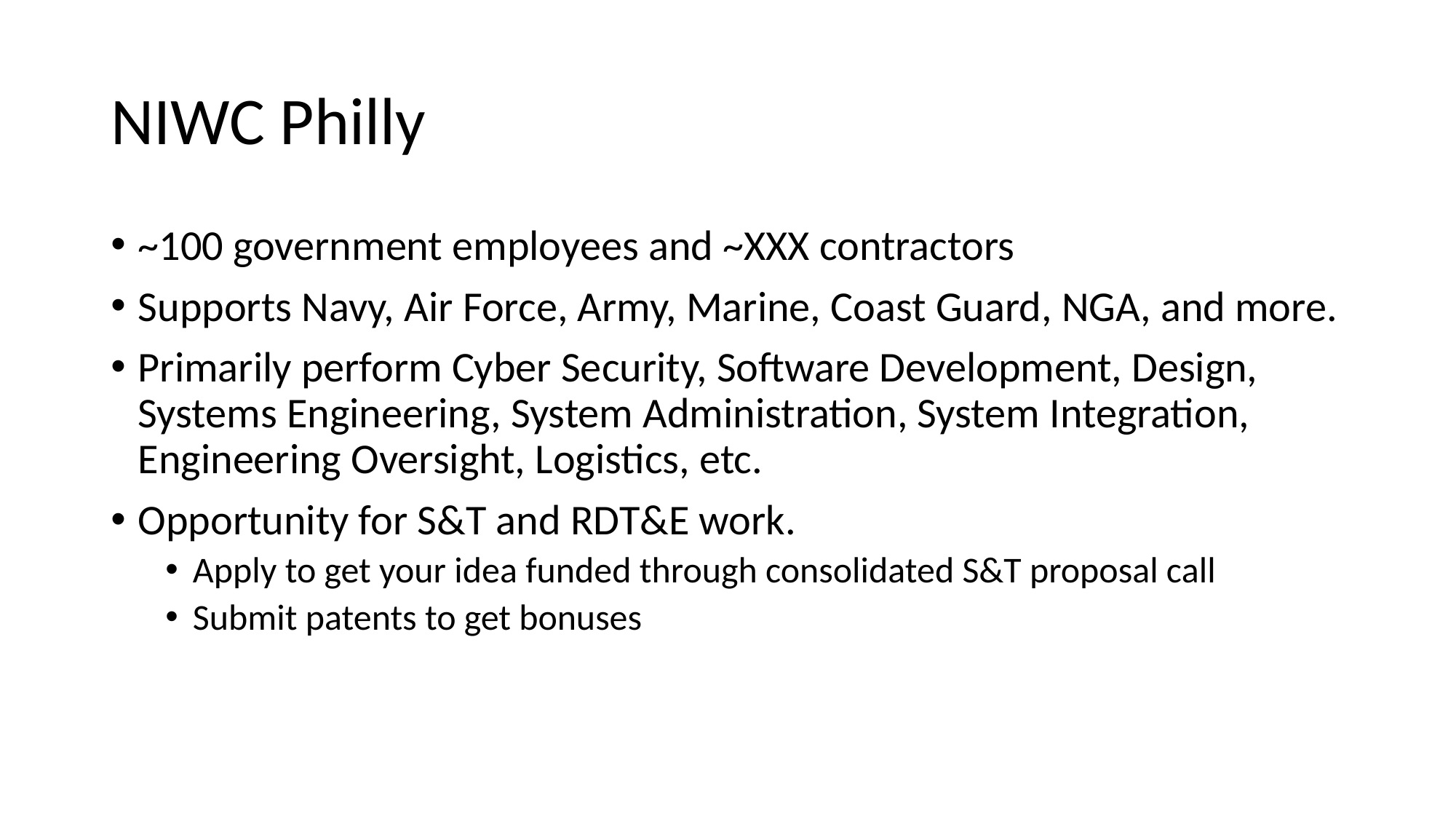

# NIWC Philly
~100 government employees and ~XXX contractors
Supports Navy, Air Force, Army, Marine, Coast Guard, NGA, and more.
Primarily perform Cyber Security, Software Development, Design, Systems Engineering, System Administration, System Integration, Engineering Oversight, Logistics, etc.
Opportunity for S&T and RDT&E work.
Apply to get your idea funded through consolidated S&T proposal call
Submit patents to get bonuses